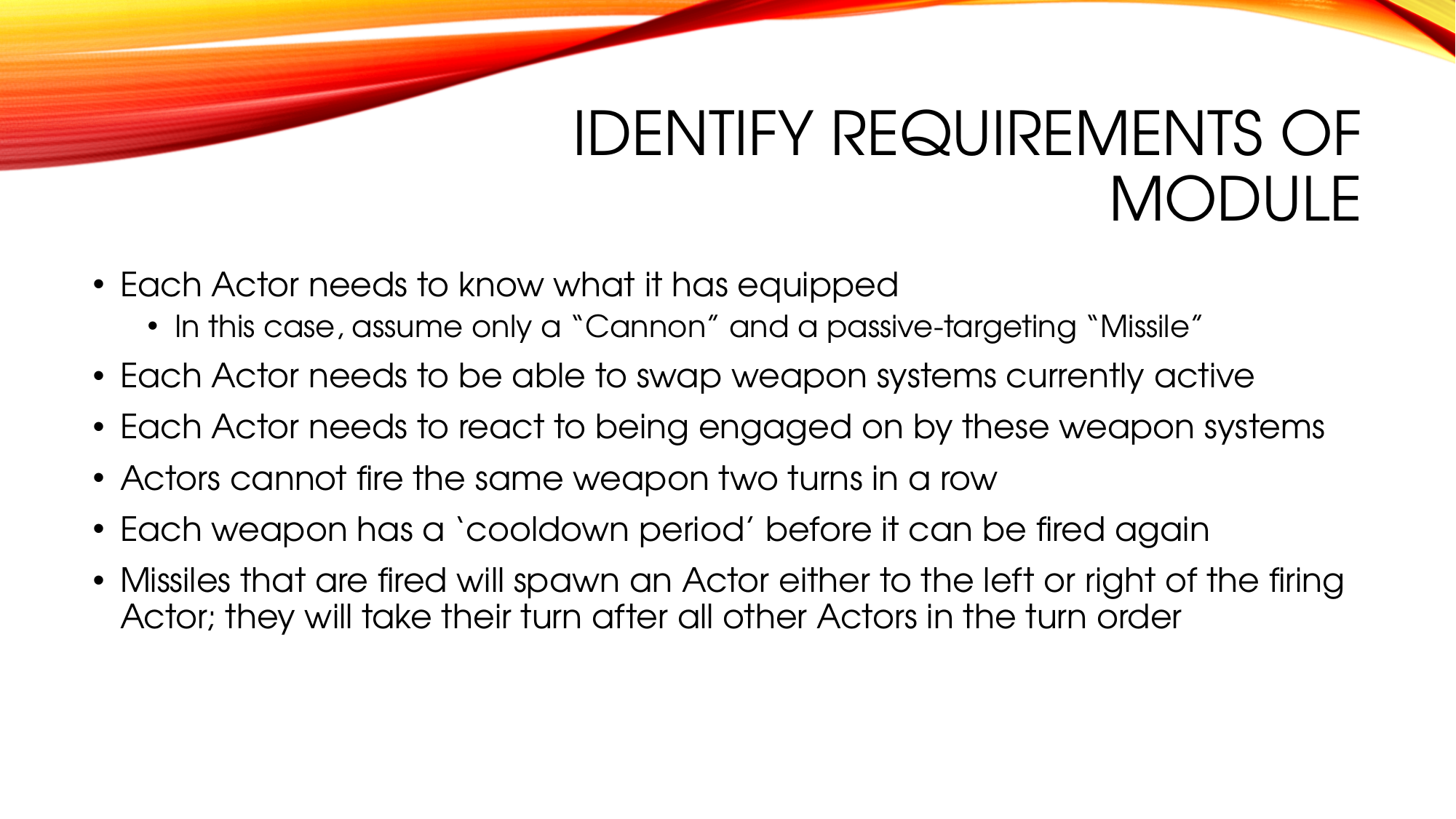

# Identify Requirements of Module
Each Actor needs to know what it has equipped
In this case, assume only a “Cannon” and a passive-targeting “Missile”
Each Actor needs to be able to swap weapon systems currently active
Each Actor needs to react to being engaged on by these weapon systems
Actors cannot fire the same weapon two turns in a row
Each weapon has a ‘cooldown period’ before it can be fired again
Missiles that are fired will spawn an Actor either to the left or right of the firing Actor; they will take their turn after all other Actors in the turn order